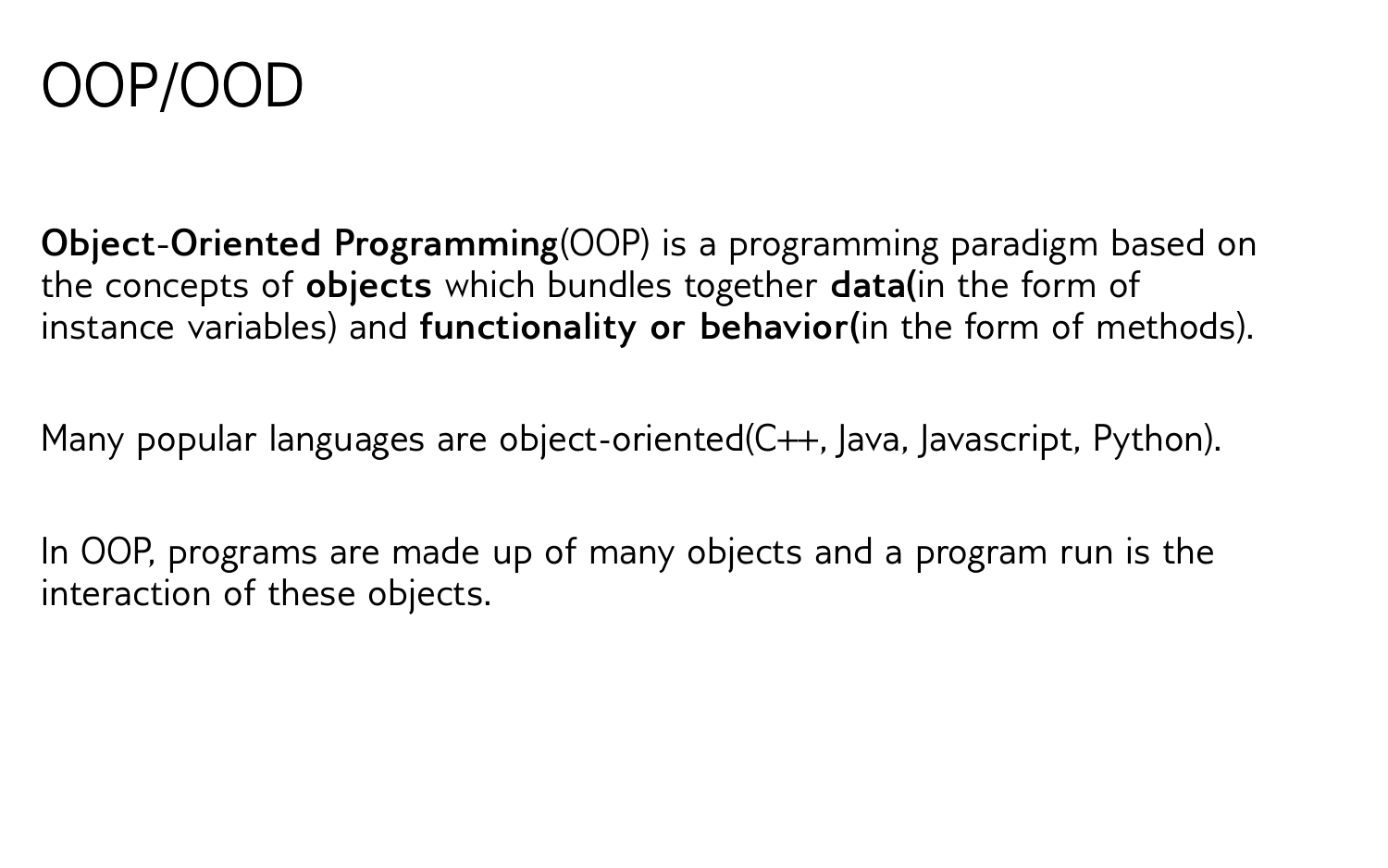

# OOP/OOD

Object-Oriented Programming(OOP) is a programming paradigm based on the concepts of objects which bundles together data(in the form of instance variables) and functionality or behavior(in the form of methods).

Many popular languages are object-oriented(C++, Java, Javascript, Python).

In OOP, programs are made up of many objects and a program run is the interaction of these objects.